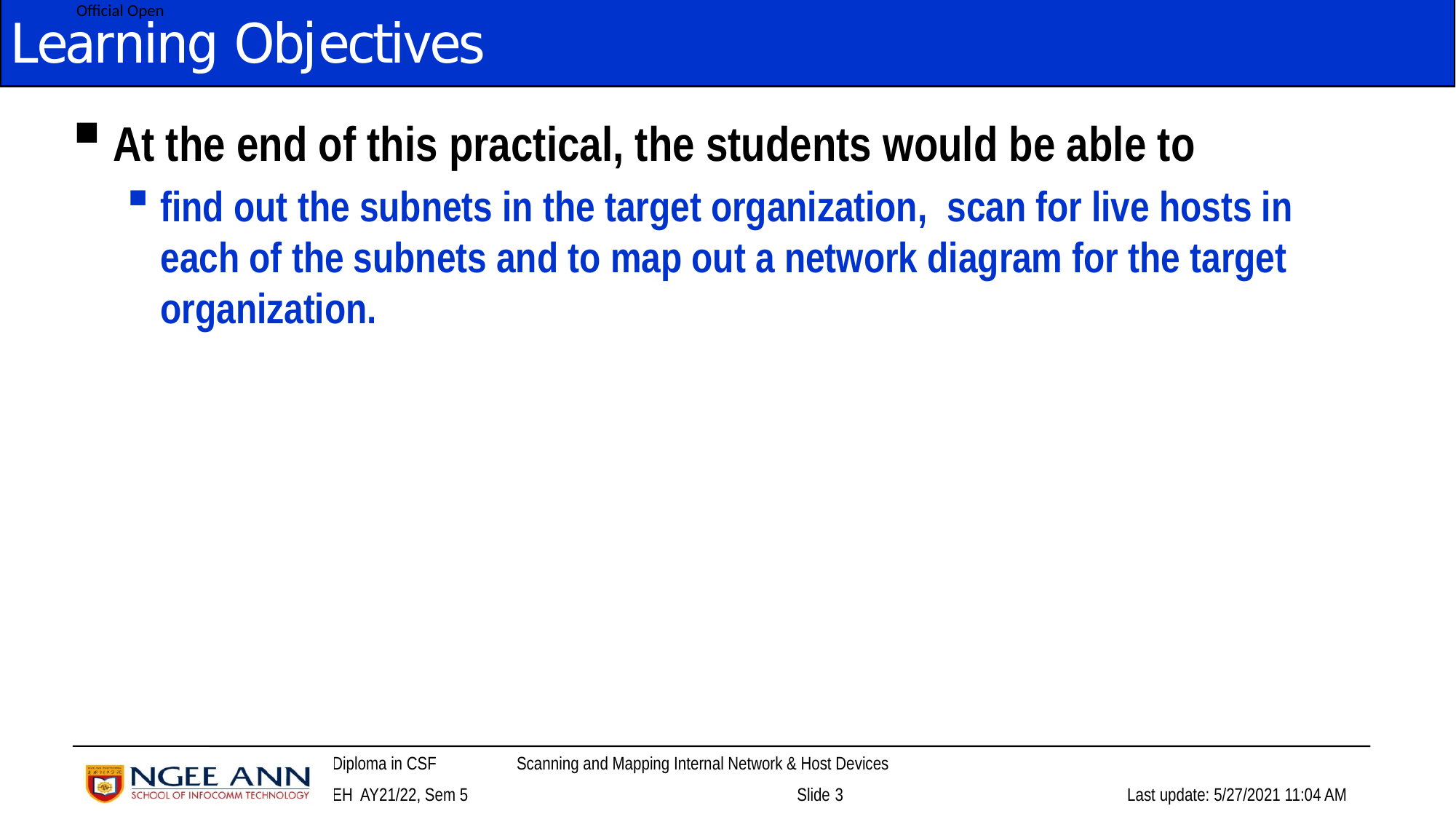

# Learning Objectives
At the end of this practical, the students would be able to
find out the subnets in the target organization,  scan for live hosts in each of the subnets and to map out a network diagram for the target organization.